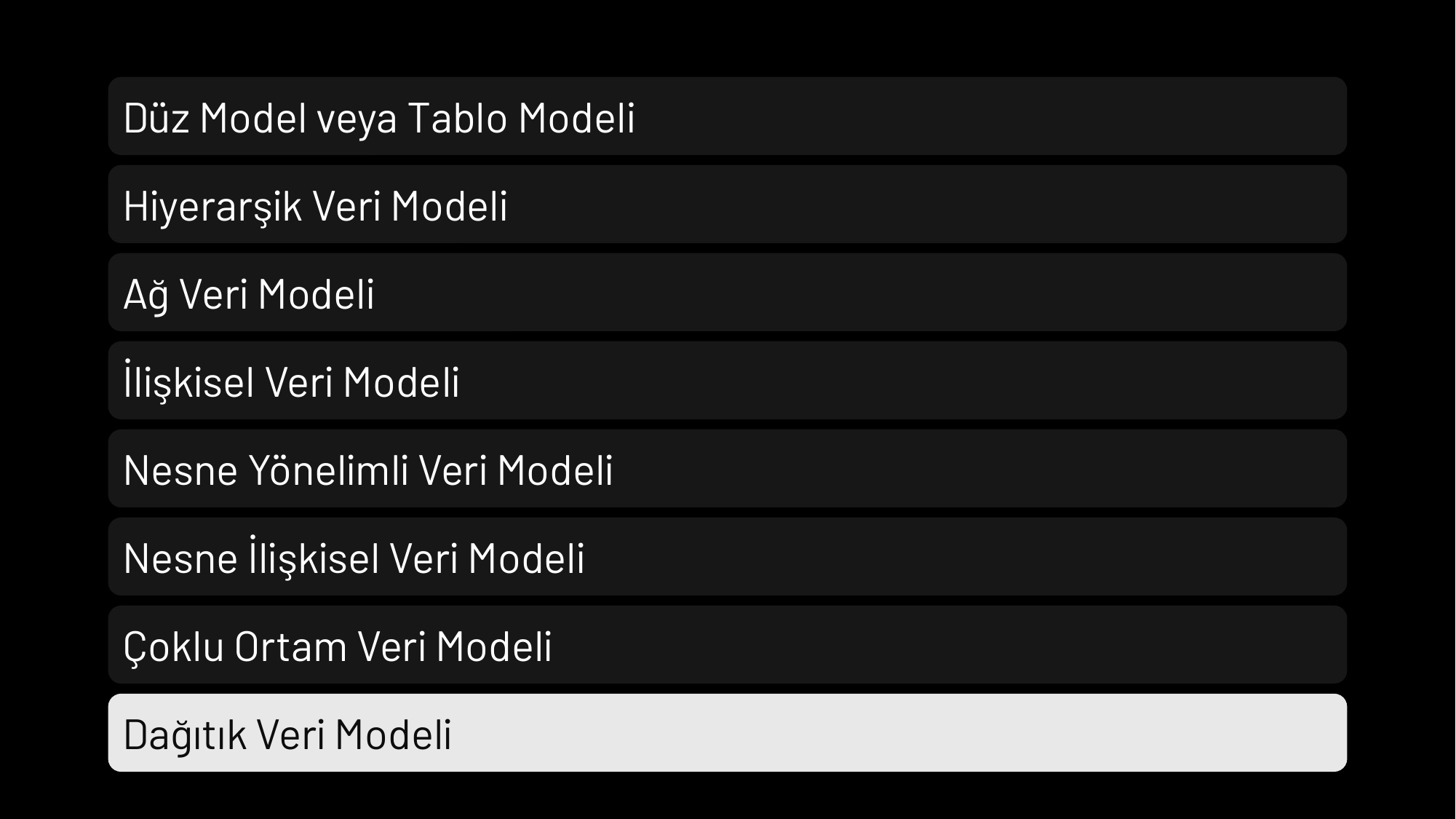

Düz Model veya Tablo Modeli
Hiyerarşik Veri Modeli
Ağ Veri Modeli
İlişkisel Veri Modeli
Nesne Yönelimli Veri Modeli
Nesne İlişkisel Veri Modeli
Çoklu Ortam Veri Modeli
Dağıtık Veri Modeli